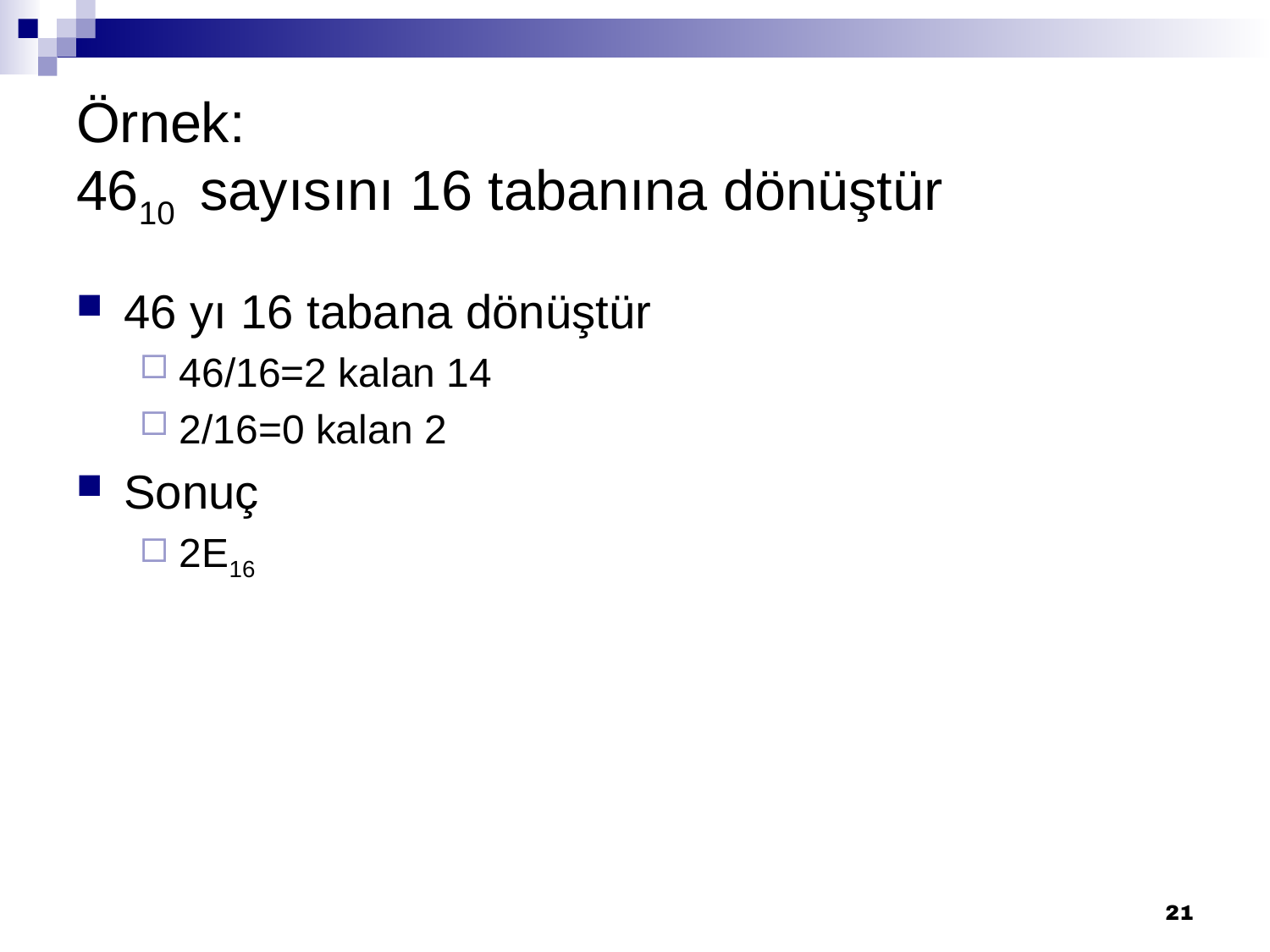

# Örnek: 4610  sayısını 16 tabanına dönüştür
46 yı 16 tabana dönüştür
46/16=2 kalan 14
2/16=0 kalan 2
Sonuç
2E16
21